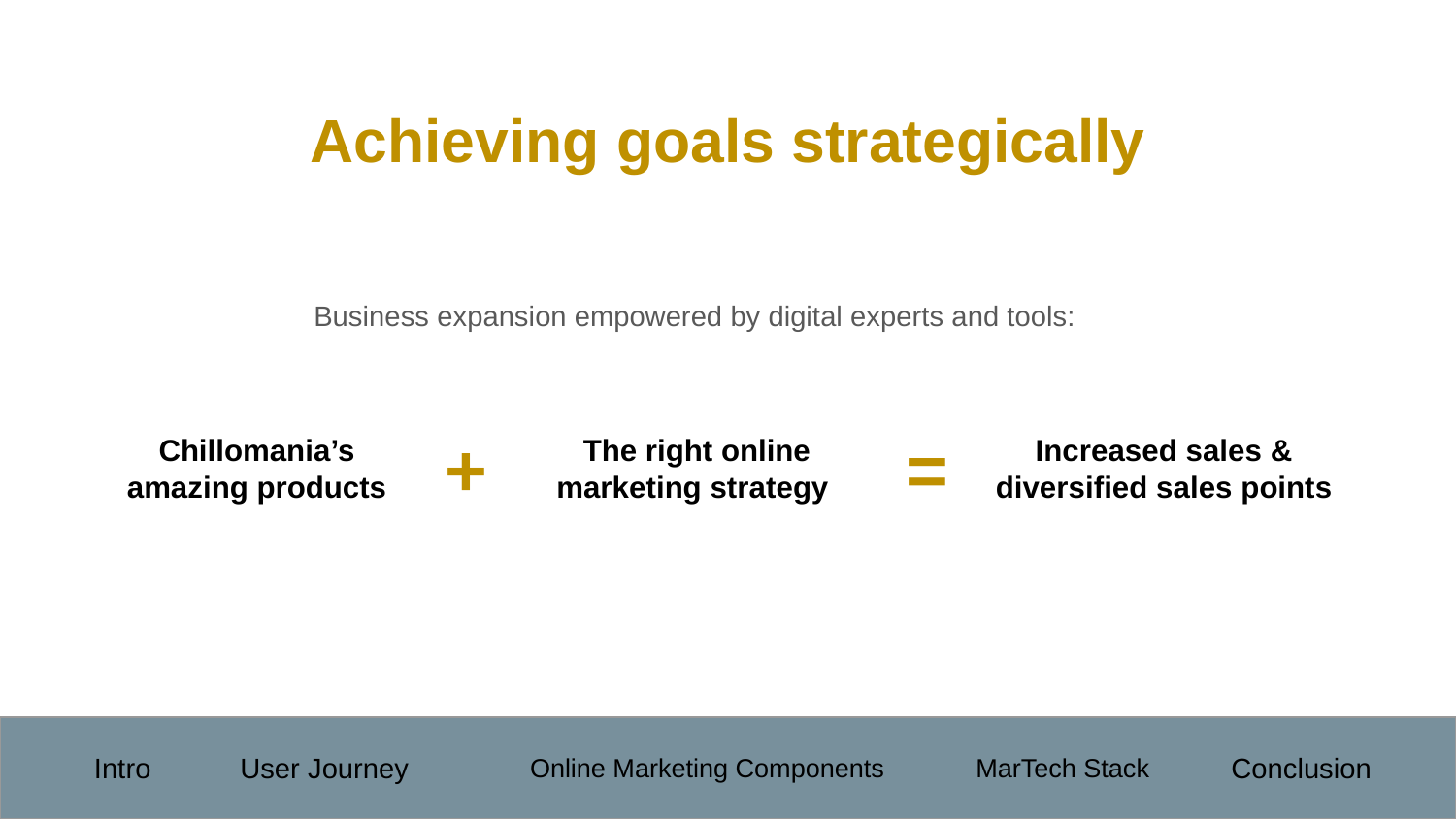

# Achieving goals strategically
Business expansion empowered by digital experts and tools:
+
=
Chillomania’s amazing products
The right online marketing strategy
Increased sales & diversified sales points

Intro
User Journey
Conclusion
Online Marketing Components
MarTech Stack